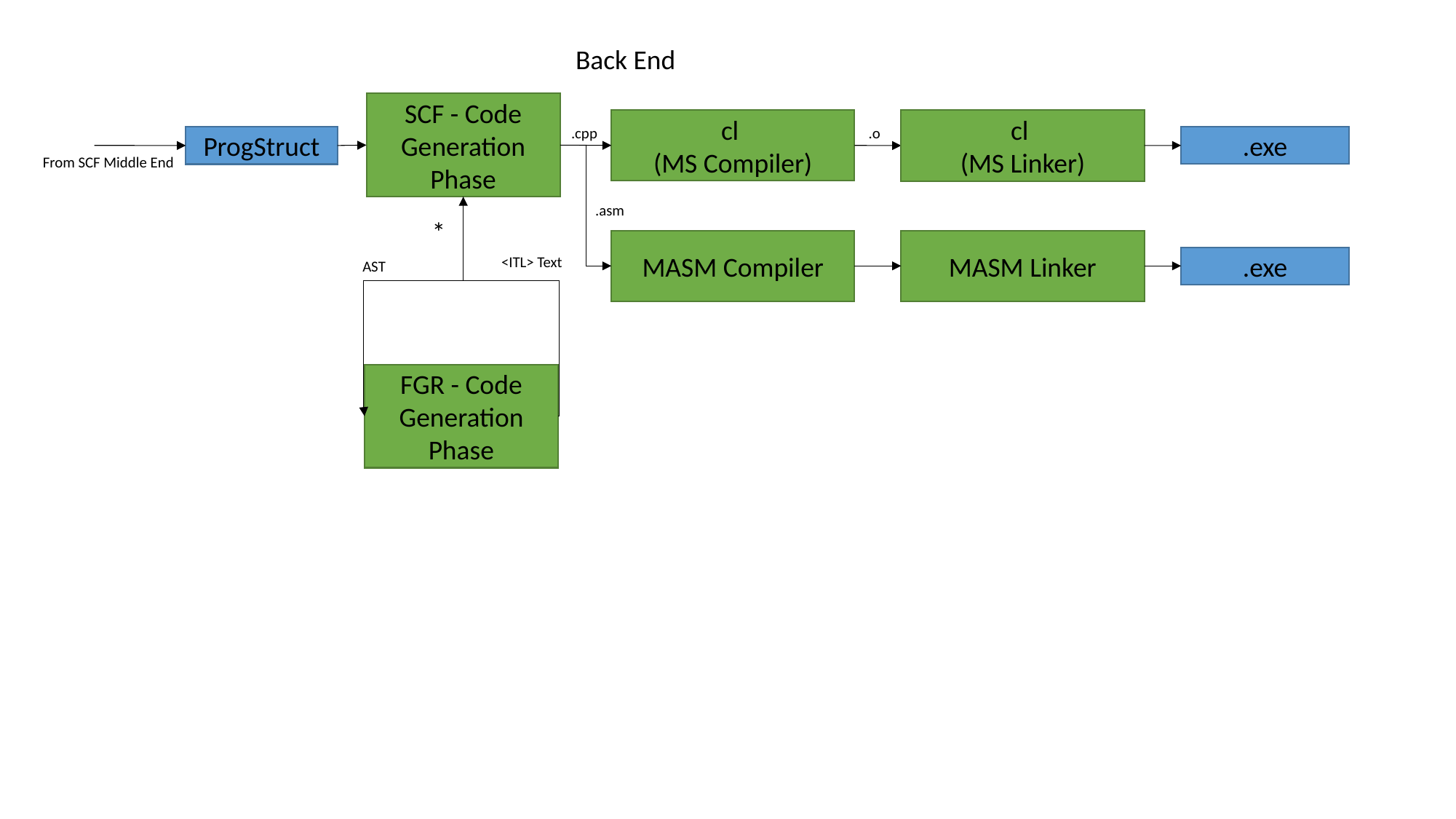

Back End
SCF - Code Generation Phase
cl
(MS Compiler)
cl
(MS Linker)
.cpp
.o
.exe
ProgStruct
From SCF Middle End
.asm
*
MASM Compiler
MASM Linker
<ITL> Text
.exe
AST
FGR - Code Generation Phase